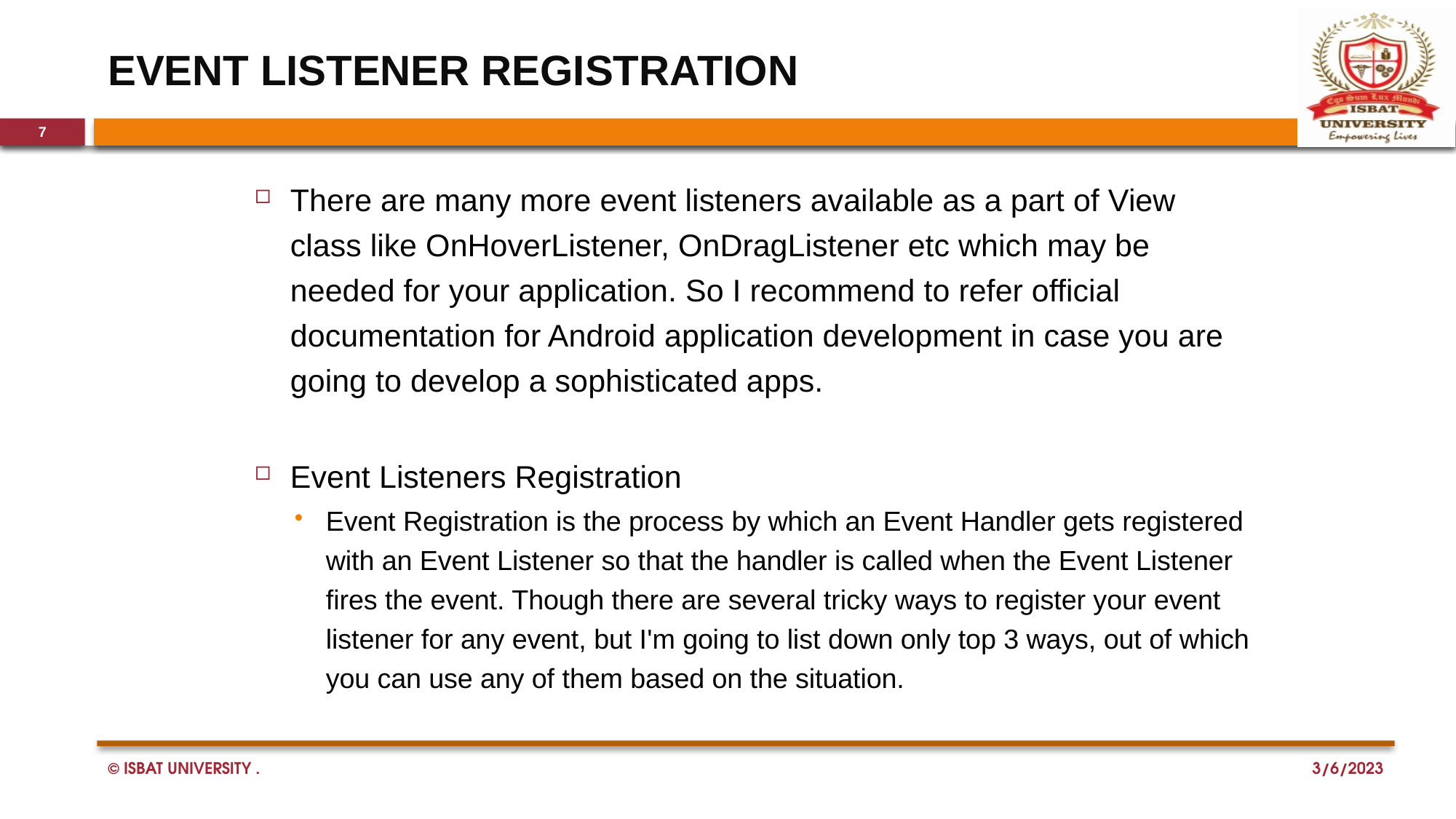

# EVENT LISTENER REGISTRATION
7
There are many more event listeners available as a part of View class like OnHoverListener, OnDragListener etc which may be needed for your application. So I recommend to refer official documentation for Android application development in case you are going to develop a sophisticated apps.

Event Listeners Registration
Event Registration is the process by which an Event Handler gets registered with an Event Listener so that the handler is called when the Event Listener fires the event. Though there are several tricky ways to register your event listener for any event, but I'm going to list down only top 3 ways, out of which you can use any of them based on the situation.